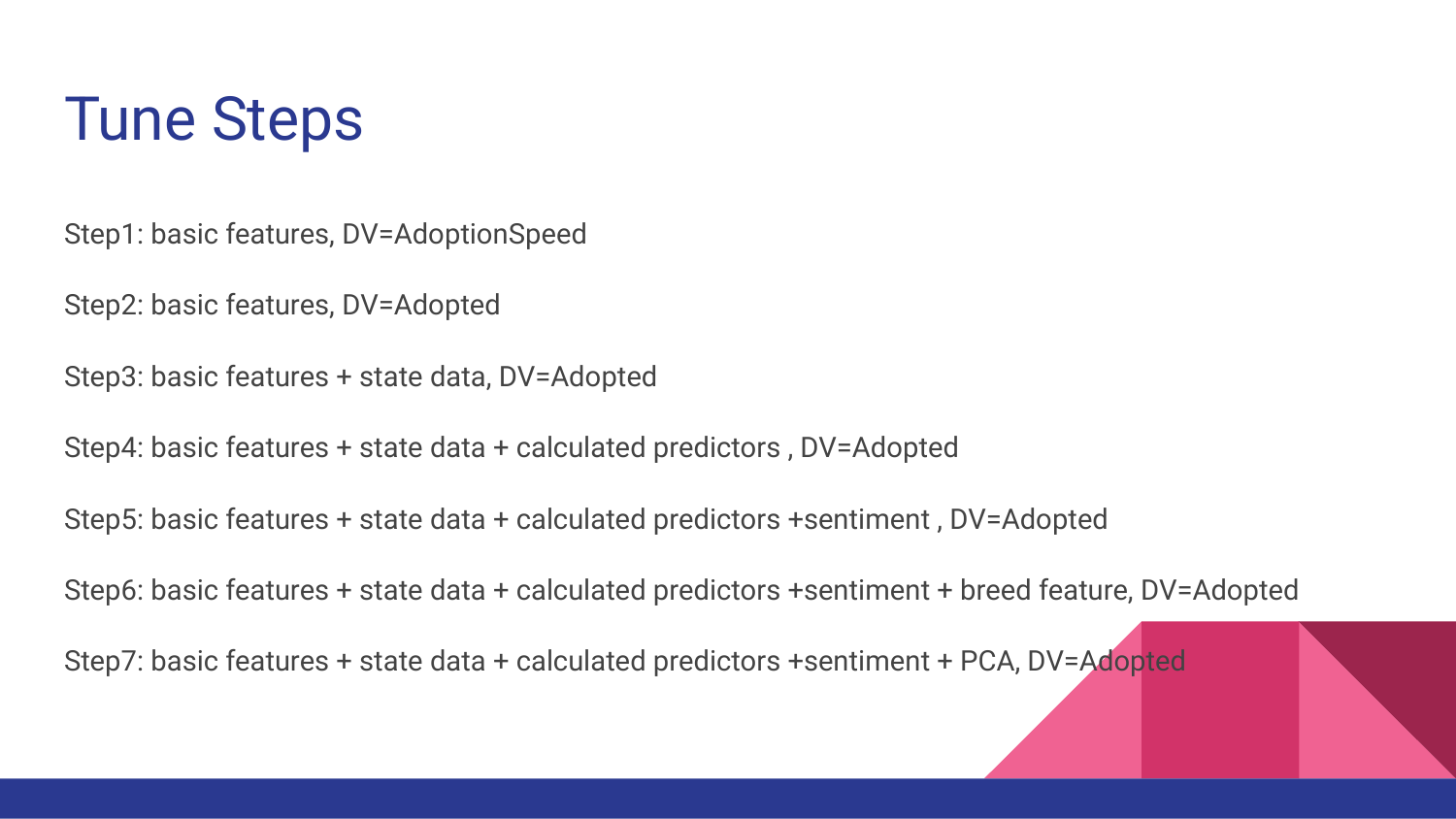

# Tune Steps
Step1: basic features, DV=AdoptionSpeed
Step2: basic features, DV=Adopted
Step3: basic features + state data, DV=Adopted
Step4: basic features + state data + calculated predictors , DV=Adopted
Step5: basic features + state data + calculated predictors +sentiment , DV=Adopted
Step6: basic features + state data + calculated predictors +sentiment + breed feature, DV=Adopted
Step7: basic features + state data + calculated predictors +sentiment + PCA, DV=Adopted